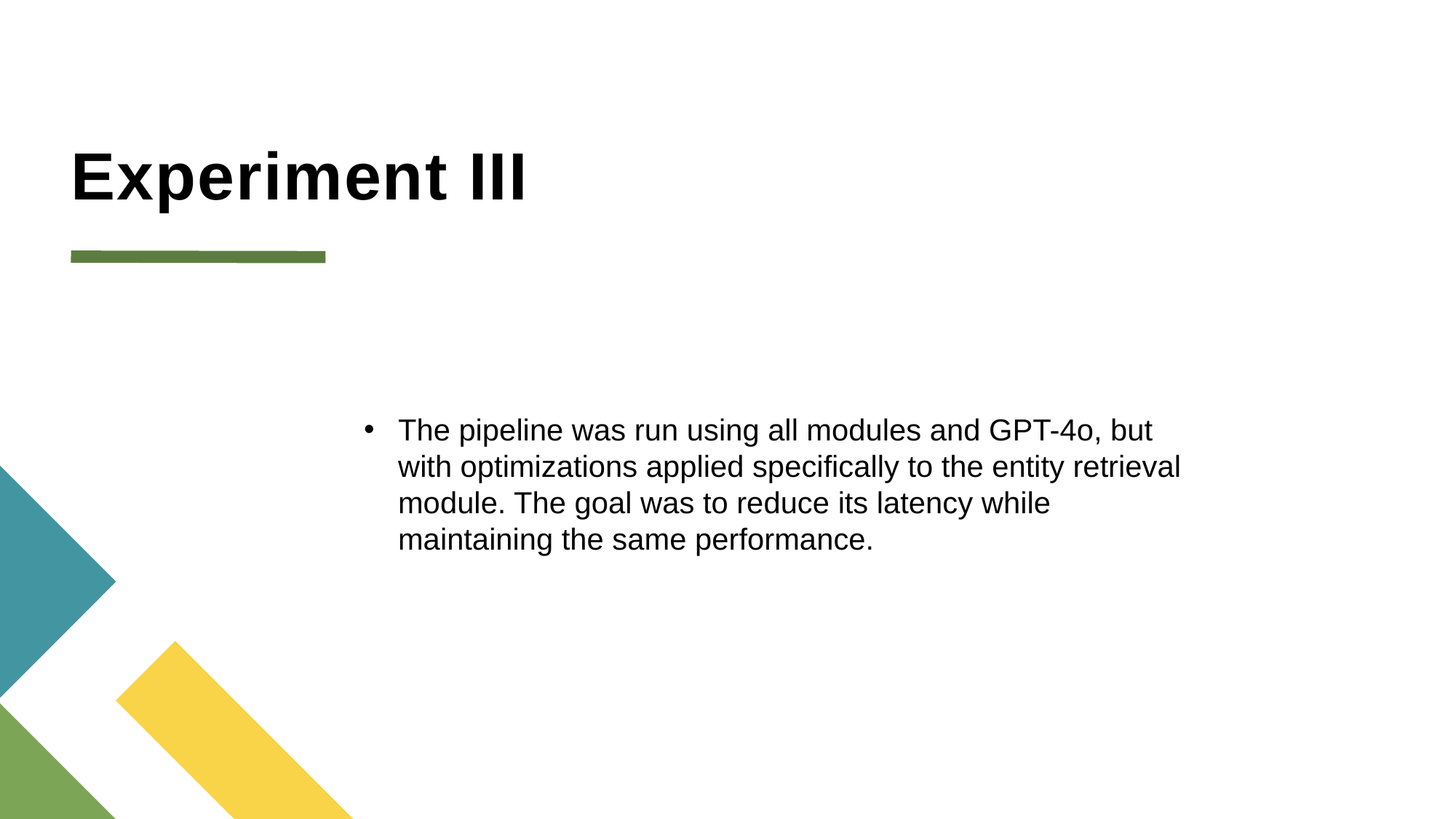

# Experiment III
The pipeline was run using all modules and GPT-4o, but with optimizations applied specifically to the entity retrieval module. The goal was to reduce its latency while maintaining the same performance.